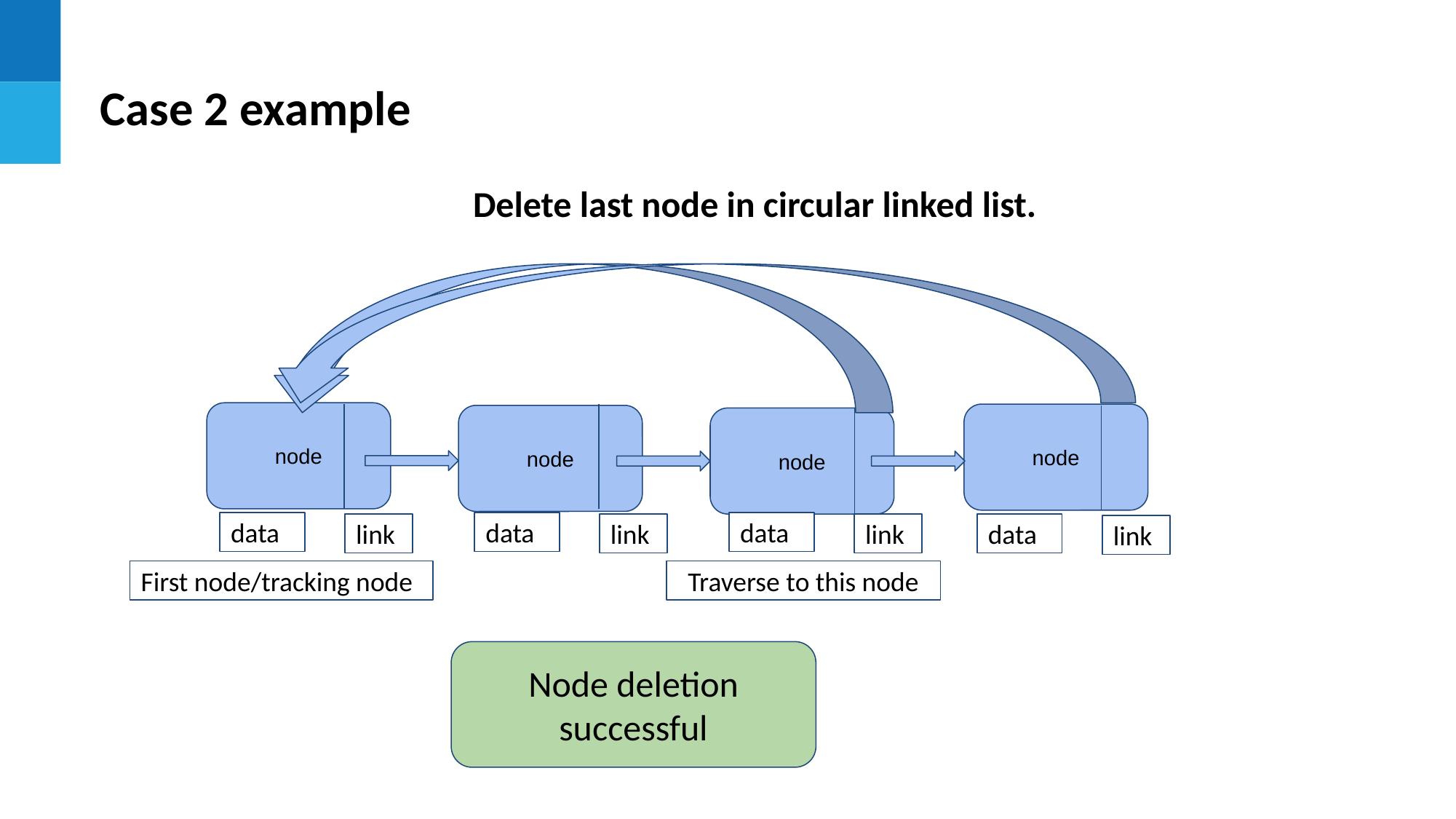

Case 2 example
Delete last node in circular linked list.

node

data
link
node
data
link
node
node

data
data
link
link
First node/tracking node
Traverse to this node
Node deletion successful